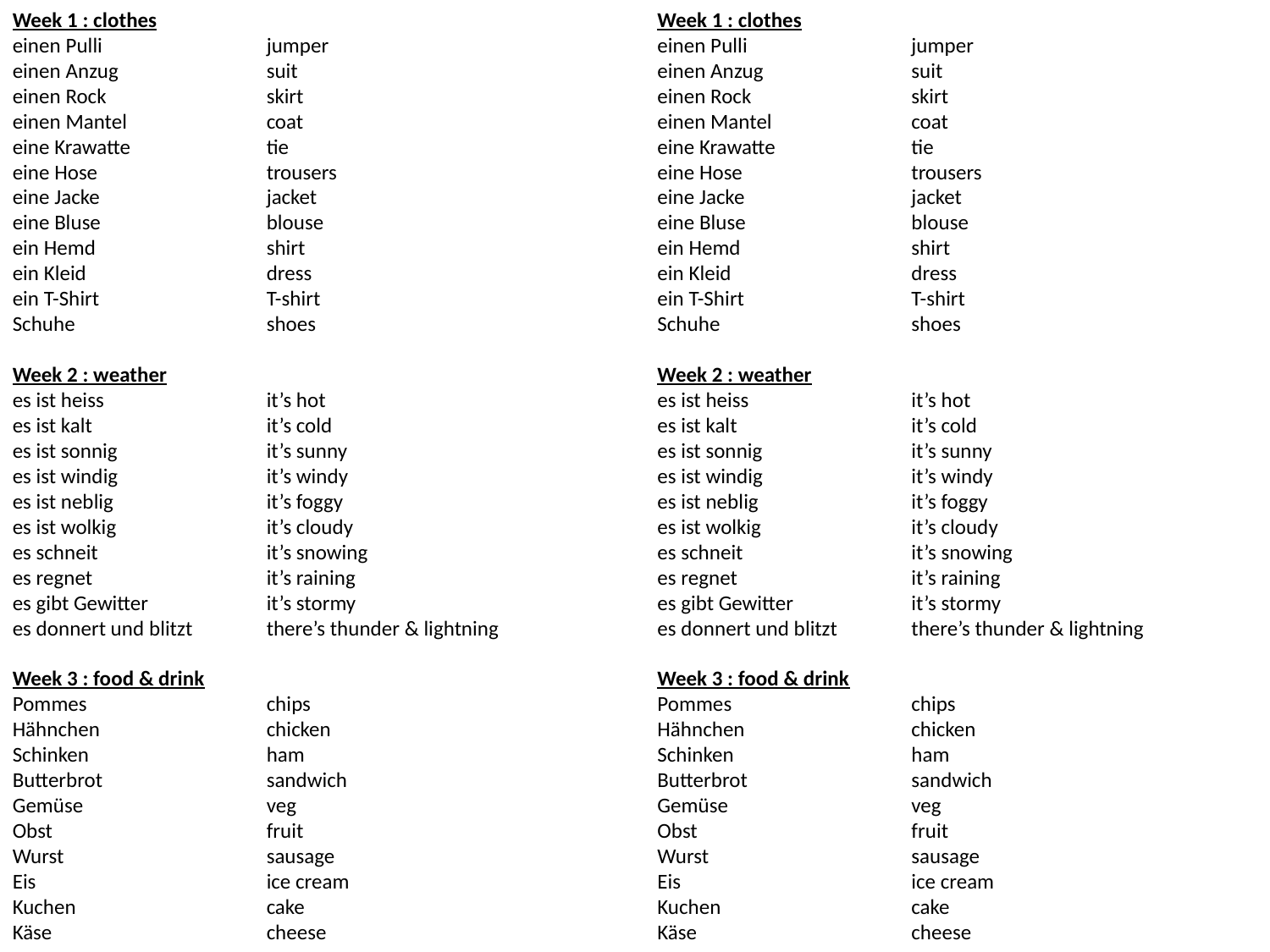

Week 1 : clothes
einen Pulli		jumper
einen Anzug		suit
einen Rock 		skirt
einen Mantel		coat
eine Krawatte		tie
eine Hose		trousers
eine Jacke		jacket
eine Bluse		blouse
ein Hemd		shirt
ein Kleid		dress
ein T-Shirt		T-shirt
Schuhe		shoes

Week 2 : weather
es ist heiss		it’s hot
es ist kalt		it’s cold
es ist sonnig		it’s sunny
es ist windig		it’s windy
es ist neblig		it’s foggy
es ist wolkig		it’s cloudy
es schneit		it’s snowing
es regnet		it’s raining
es gibt Gewitter	it’s stormy
es donnert und blitzt	there’s thunder & lightning

Week 3 : food & drink
Pommes		chips
Hähnchen		chicken
Schinken		ham
Butterbrot		sandwich
Gemüse		veg
Obst		fruit
Wurst		sausage
Eis		ice cream
Kuchen		cake
Käse		cheese
Week 1 : clothes
einen Pulli		jumper
einen Anzug		suit
einen Rock 		skirt
einen Mantel		coat
eine Krawatte		tie
eine Hose		trousers
eine Jacke		jacket
eine Bluse		blouse
ein Hemd		shirt
ein Kleid		dress
ein T-Shirt		T-shirt
Schuhe		shoes

Week 2 : weather
es ist heiss		it’s hot
es ist kalt		it’s cold
es ist sonnig		it’s sunny
es ist windig		it’s windy
es ist neblig		it’s foggy
es ist wolkig		it’s cloudy
es schneit		it’s snowing
es regnet		it’s raining
es gibt Gewitter	it’s stormy
es donnert und blitzt	there’s thunder & lightning

Week 3 : food & drink
Pommes		chips
Hähnchen		chicken
Schinken		ham
Butterbrot		sandwich
Gemüse		veg
Obst		fruit
Wurst		sausage
Eis		ice cream
Kuchen		cake
Käse		cheese